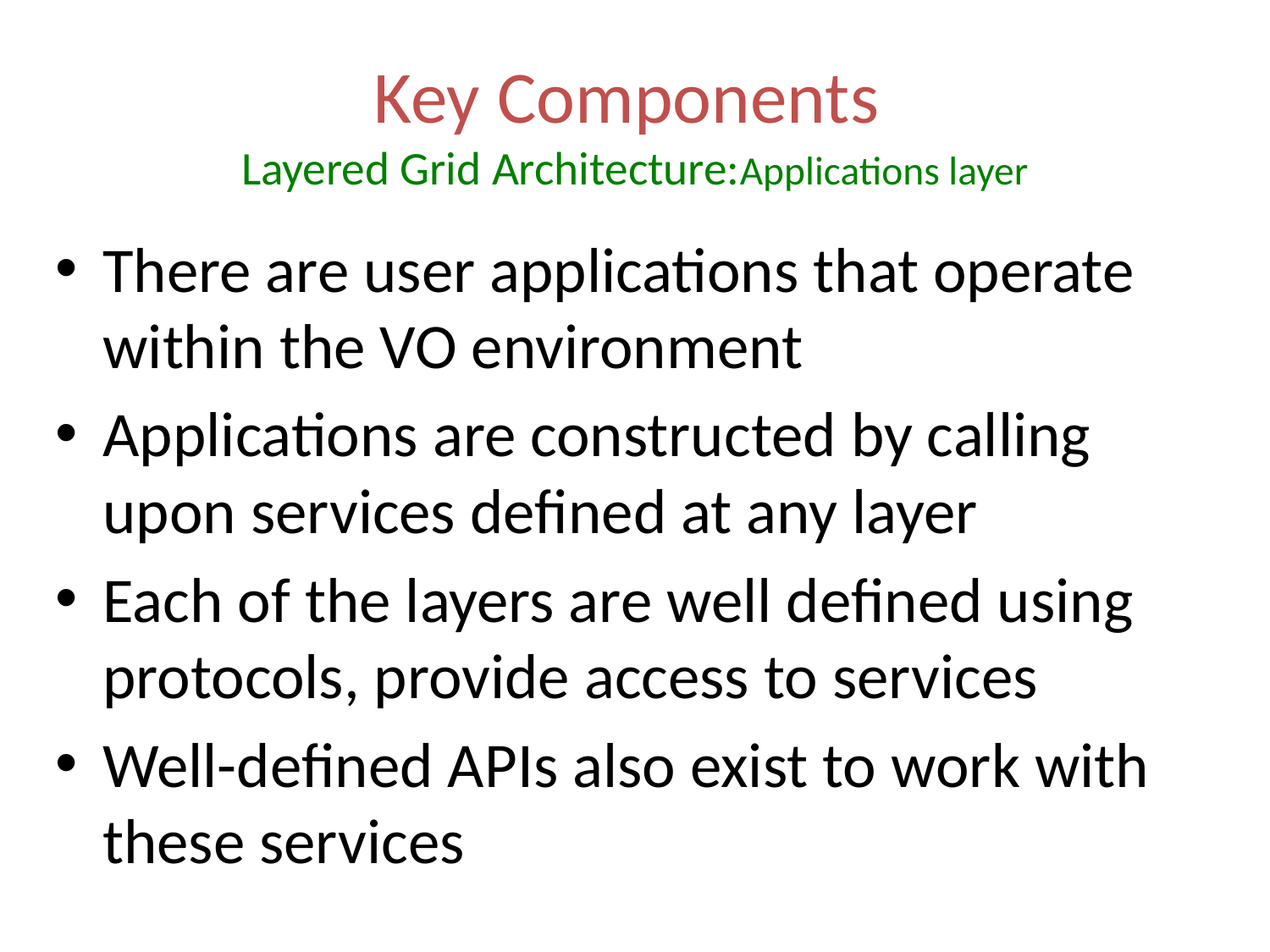

# Key Components Layered Grid Architecture:Applications layer
There are user applications that operate within the VO environment
Applications are constructed by calling upon services defined at any layer
Each of the layers are well defined using protocols, provide access to services
Well-defined APIs also exist to work with these services